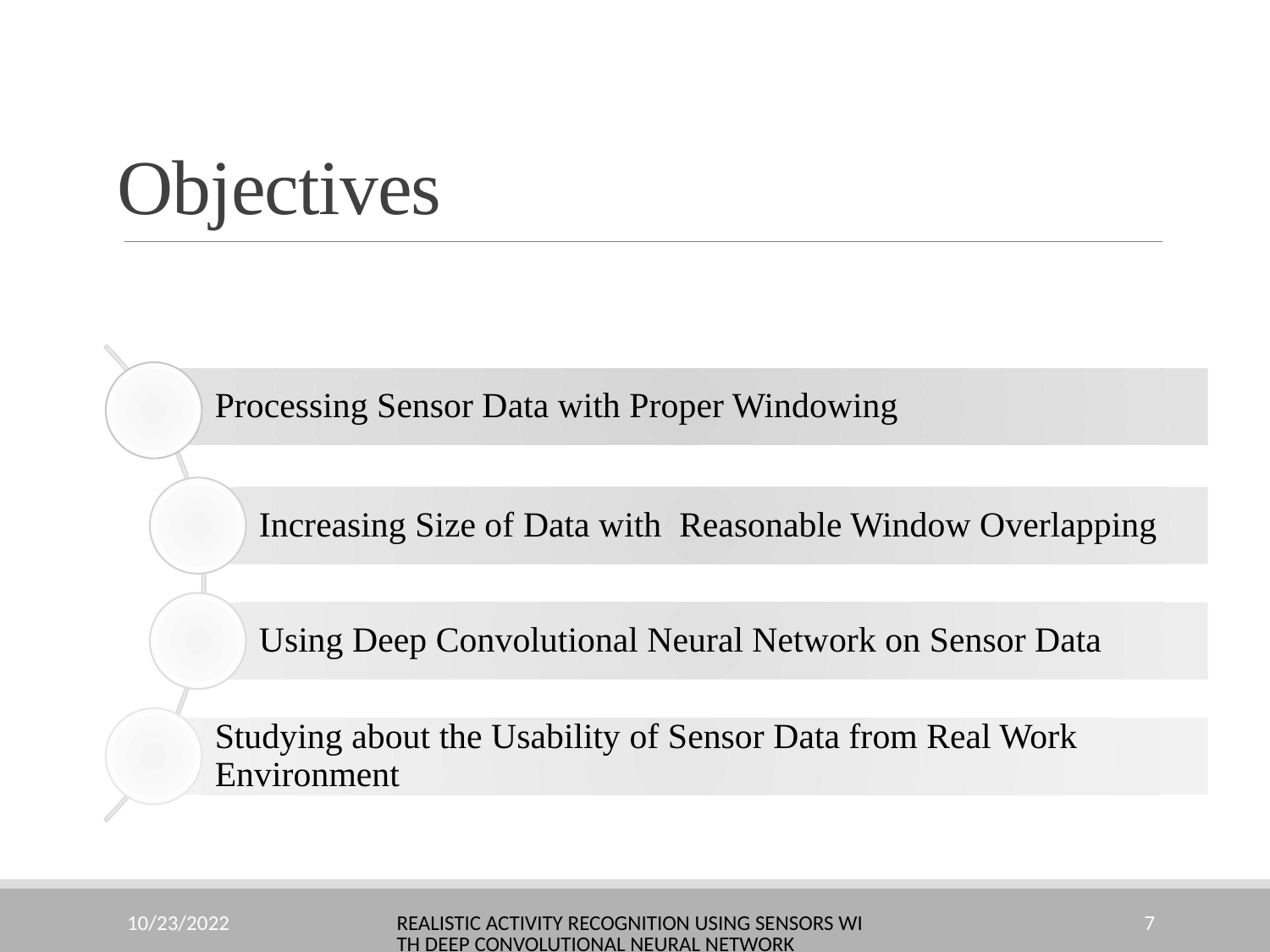

# Objectives
Processing Sensor Data with Proper Windowing
Increasing Size of Data with  Reasonable Window Overlapping
Using Deep Convolutional Neural Network on Sensor Data
Studying about the Usability of Sensor Data from Real Work Environment
10/23/2022
Realistic Activity Recognition using Sensors with Deep Convolutional Neural Network
7